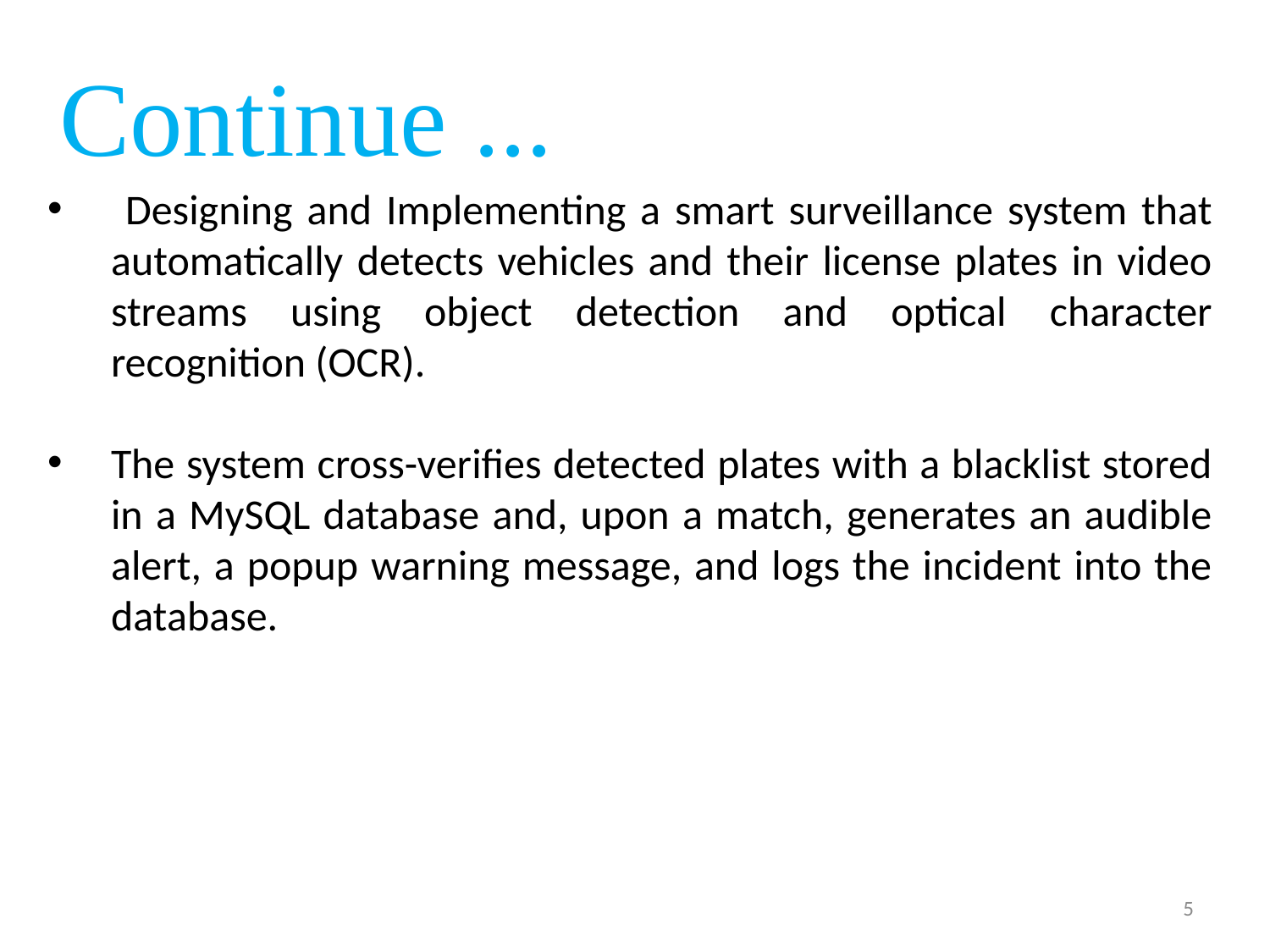

Continue ...

 Designing and Implementing a smart surveillance system that automatically detects vehicles and their license plates in video streams using object detection and optical character recognition (OCR).

The system cross-verifies detected plates with a blacklist stored in a MySQL database and, upon a match, generates an audible alert, a popup warning message, and logs the incident into the database.
5